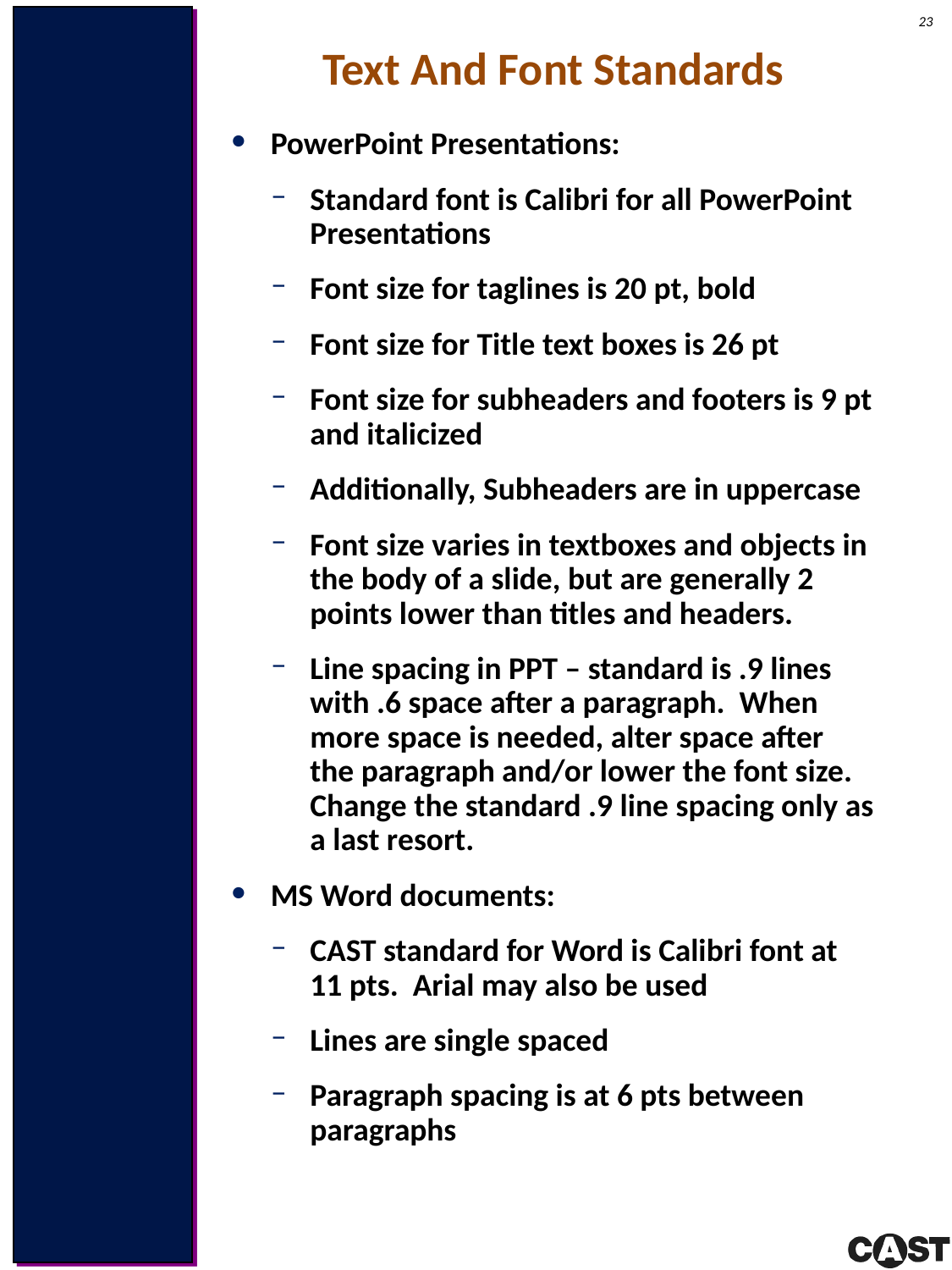

Text And Font Standards
PowerPoint Presentations:
Standard font is Calibri for all PowerPoint Presentations
Font size for taglines is 20 pt, bold
Font size for Title text boxes is 26 pt
Font size for subheaders and footers is 9 pt and italicized
Additionally, Subheaders are in uppercase
Font size varies in textboxes and objects in the body of a slide, but are generally 2 points lower than titles and headers.
Line spacing in PPT – standard is .9 lines with .6 space after a paragraph.  When more space is needed, alter space after the paragraph and/or lower the font size.  Change the standard .9 line spacing only as a last resort.
MS Word documents:
CAST standard for Word is Calibri font at 11 pts.  Arial may also be used
Lines are single spaced
Paragraph spacing is at 6 pts between paragraphs